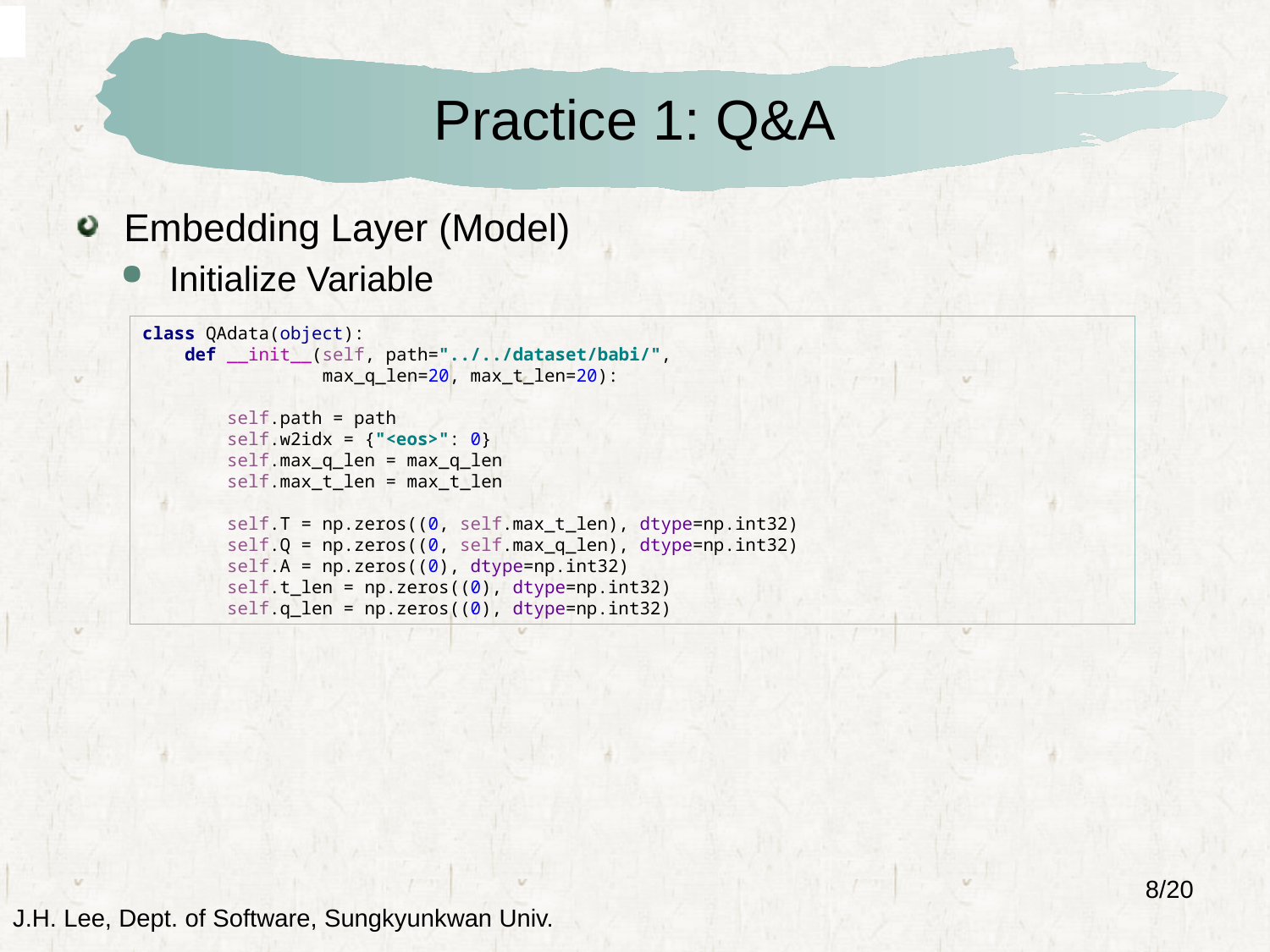

# Practice 1: Q&A
Embedding Layer (Model)
Initialize Variable

class QAdata(object):
    def __init__(self, path="../../dataset/babi/",
                 max_q_len=20, max_t_len=20):
        self.path = path
        self.w2idx = {"<eos>": 0}
        self.max_q_len = max_q_len
        self.max_t_len = max_t_len
        self.T = np.zeros((0, self.max_t_len), dtype=np.int32)
        self.Q = np.zeros((0, self.max_q_len), dtype=np.int32)
        self.A = np.zeros((0), dtype=np.int32)
        self.t_len = np.zeros((0), dtype=np.int32)
        self.q_len = np.zeros((0), dtype=np.int32)
8/20
J.H. Lee, Dept. of Software, Sungkyunkwan Univ.